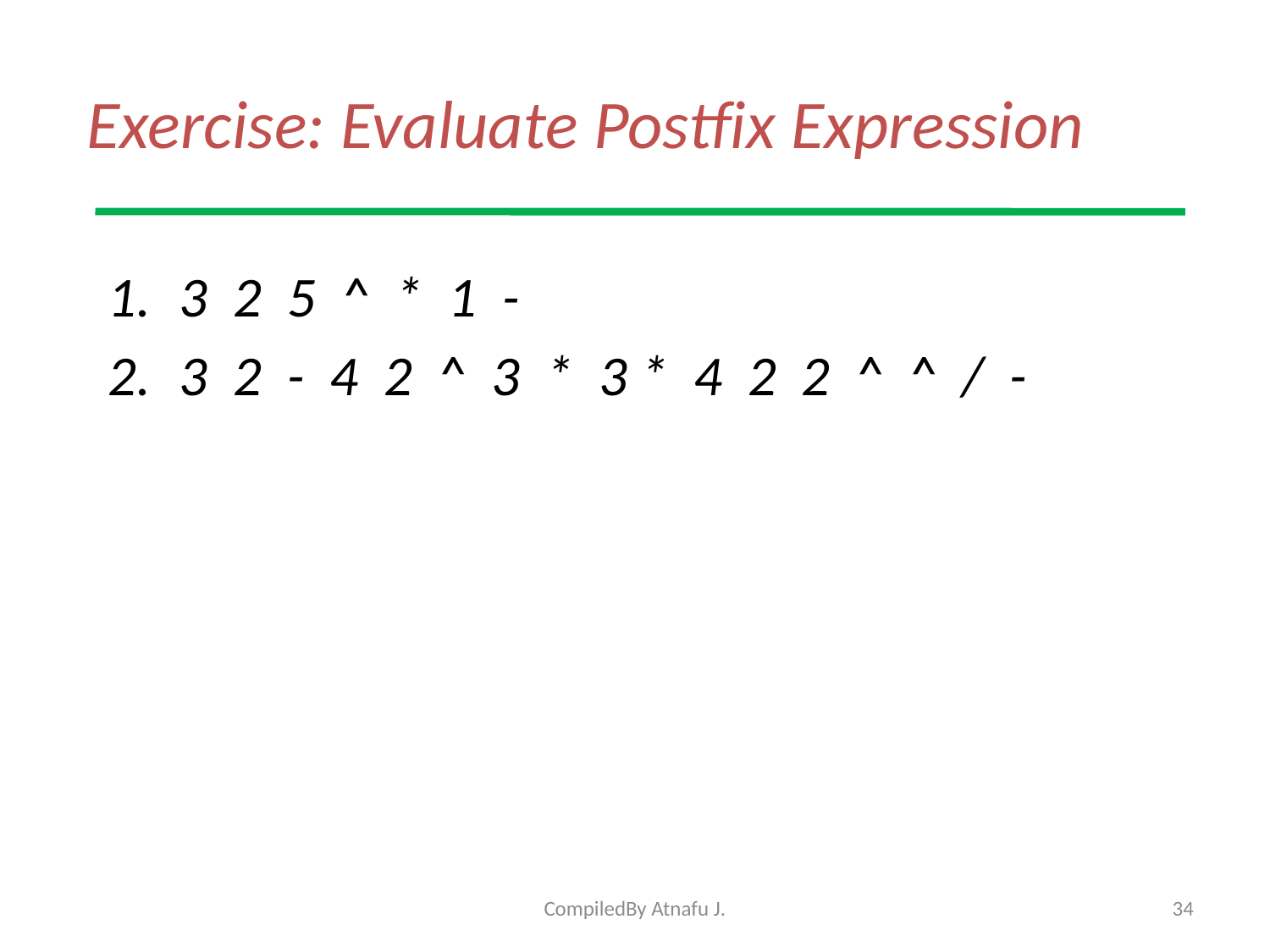

# Exercise: Evaluate Postfix Expression
3  2  5  ^  *  1  -
3  2  -  4  2  ^  3  *  3 *  4  2  2  ^  ^  /  -

CompiledBy Atnafu J.
34